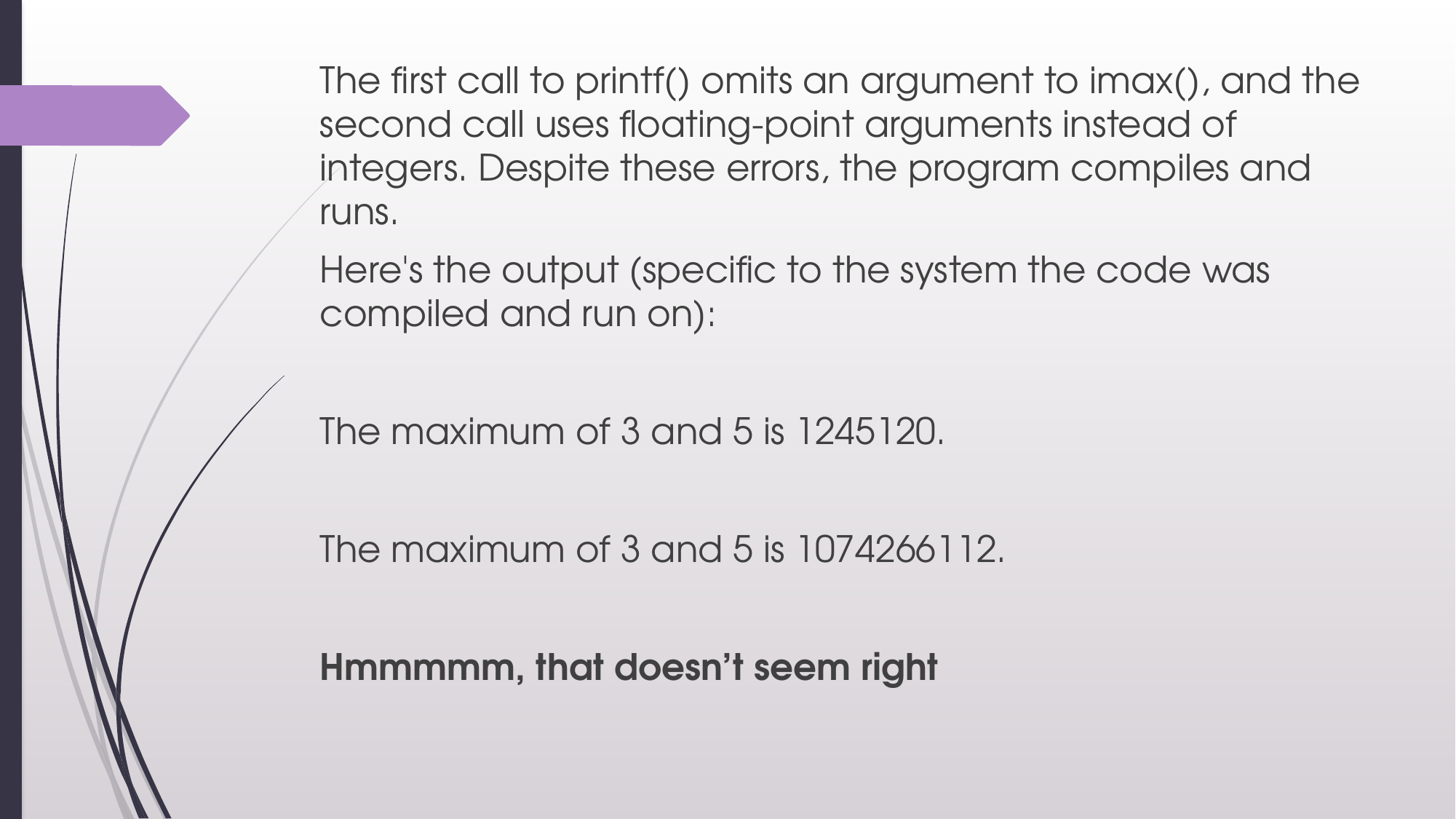

The first call to printf() omits an argument to imax(), and the second call uses floating-point arguments instead of integers. Despite these errors, the program compiles and runs.
Here's the output (specific to the system the code was compiled and run on):

The maximum of 3 and 5 is 1245120.

The maximum of 3 and 5 is 1074266112.

Hmmmmm, that doesn’t seem right